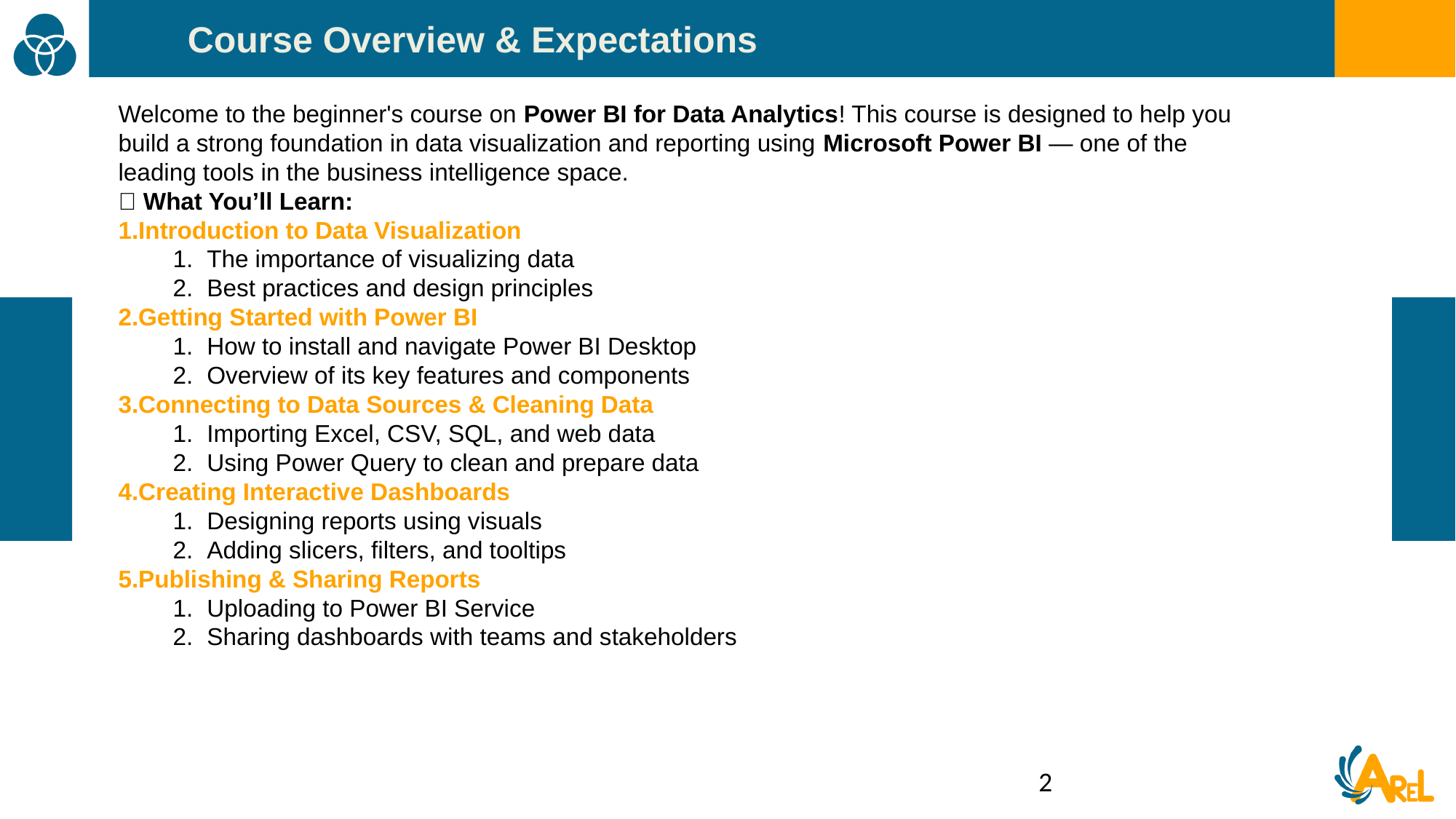

Course Overview & Expectations
Welcome to the beginner's course on Power BI for Data Analytics! This course is designed to help you build a strong foundation in data visualization and reporting using Microsoft Power BI — one of the leading tools in the business intelligence space.
🧭 What You’ll Learn:
Introduction to Data Visualization
The importance of visualizing data
Best practices and design principles
Getting Started with Power BI
How to install and navigate Power BI Desktop
Overview of its key features and components
Connecting to Data Sources & Cleaning Data
Importing Excel, CSV, SQL, and web data
Using Power Query to clean and prepare data
Creating Interactive Dashboards
Designing reports using visuals
Adding slicers, filters, and tooltips
Publishing & Sharing Reports
Uploading to Power BI Service
Sharing dashboards with teams and stakeholders

2